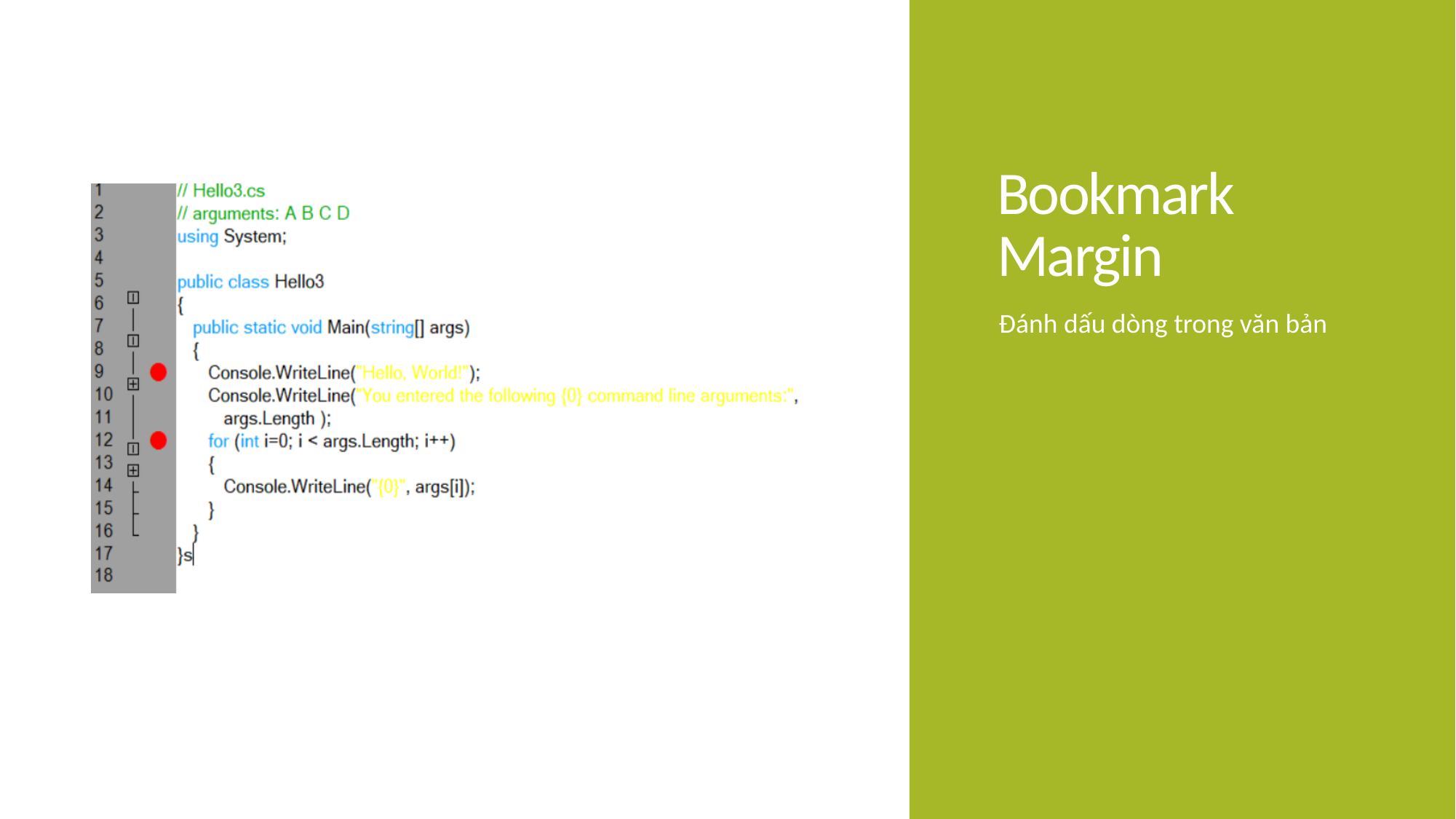

# Bookmark Margin

### Chart

| Category |
|---|
Đánh dấu dòng trong văn bản